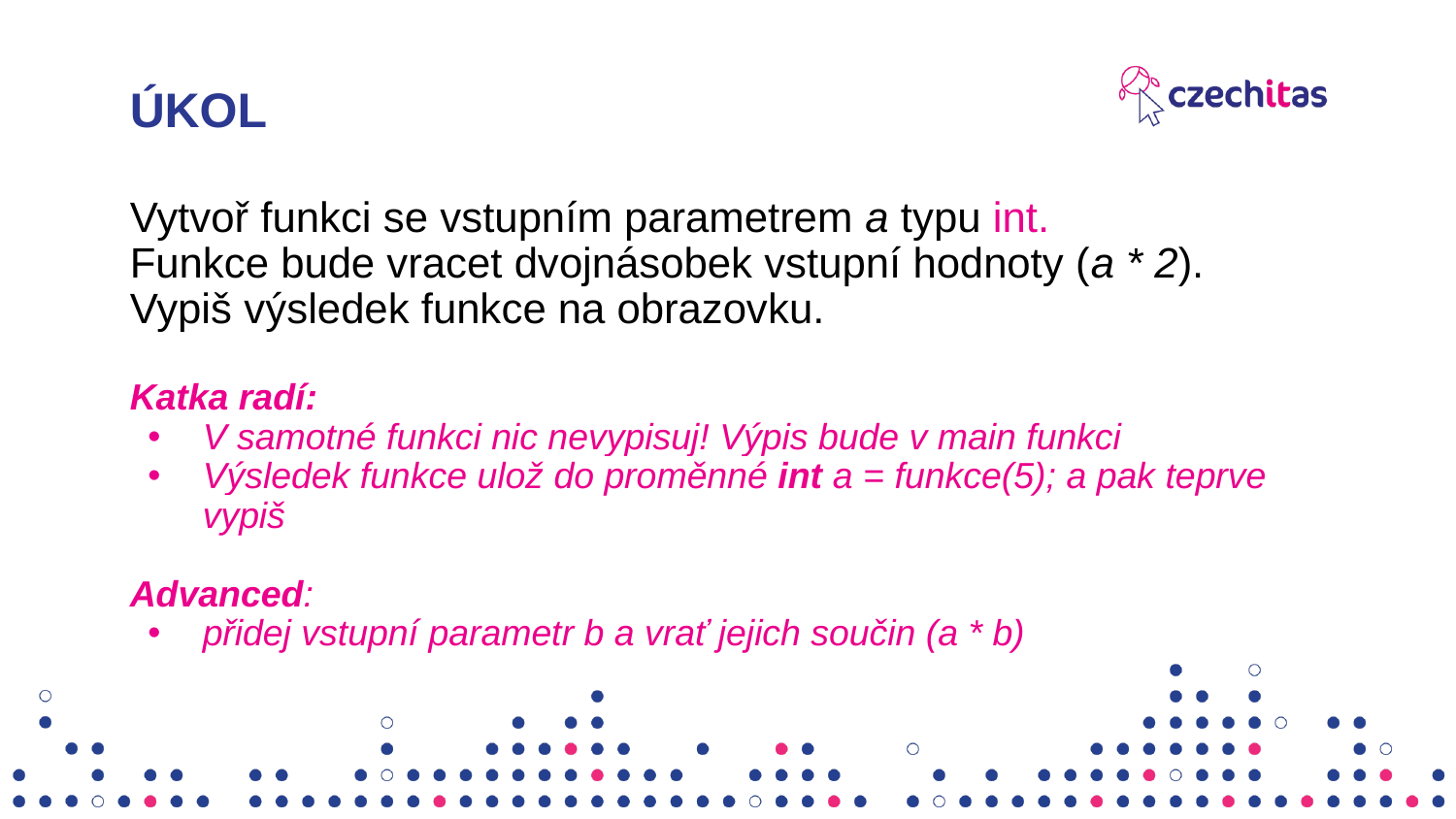

# ÚKOL
Vytvoř funkci se vstupním parametrem a typu int.
Funkce bude vracet dvojnásobek vstupní hodnoty (a * 2).
Vypiš výsledek funkce na obrazovku.

Katka radí:
V samotné funkci nic nevypisuj! Výpis bude v main funkci
Výsledek funkce ulož do proměnné int a = funkce(5); a pak teprve vypiš

Advanced:
přidej vstupní parametr b a vrať jejich součin (a * b)